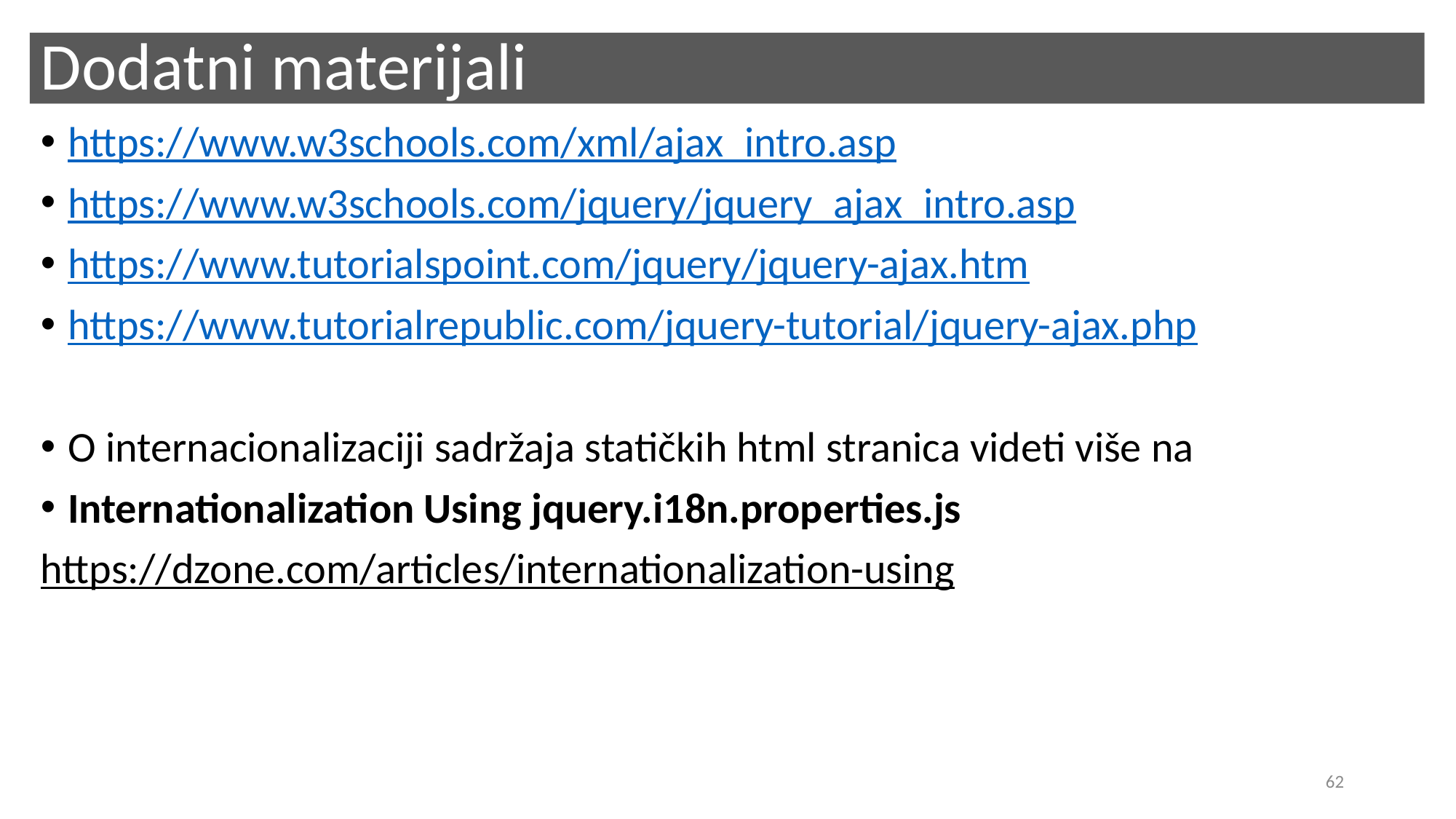

# Dodatni materijali
https://www.w3schools.com/xml/ajax_intro.asp
https://www.w3schools.com/jquery/jquery_ajax_intro.asp
https://www.tutorialspoint.com/jquery/jquery-ajax.htm
https://www.tutorialrepublic.com/jquery-tutorial/jquery-ajax.php

O internacionalizaciji sadržaja statičkih html stranica videti više na
Internationalization Using jquery.i18n.properties.js
https://dzone.com/articles/internationalization-using

62